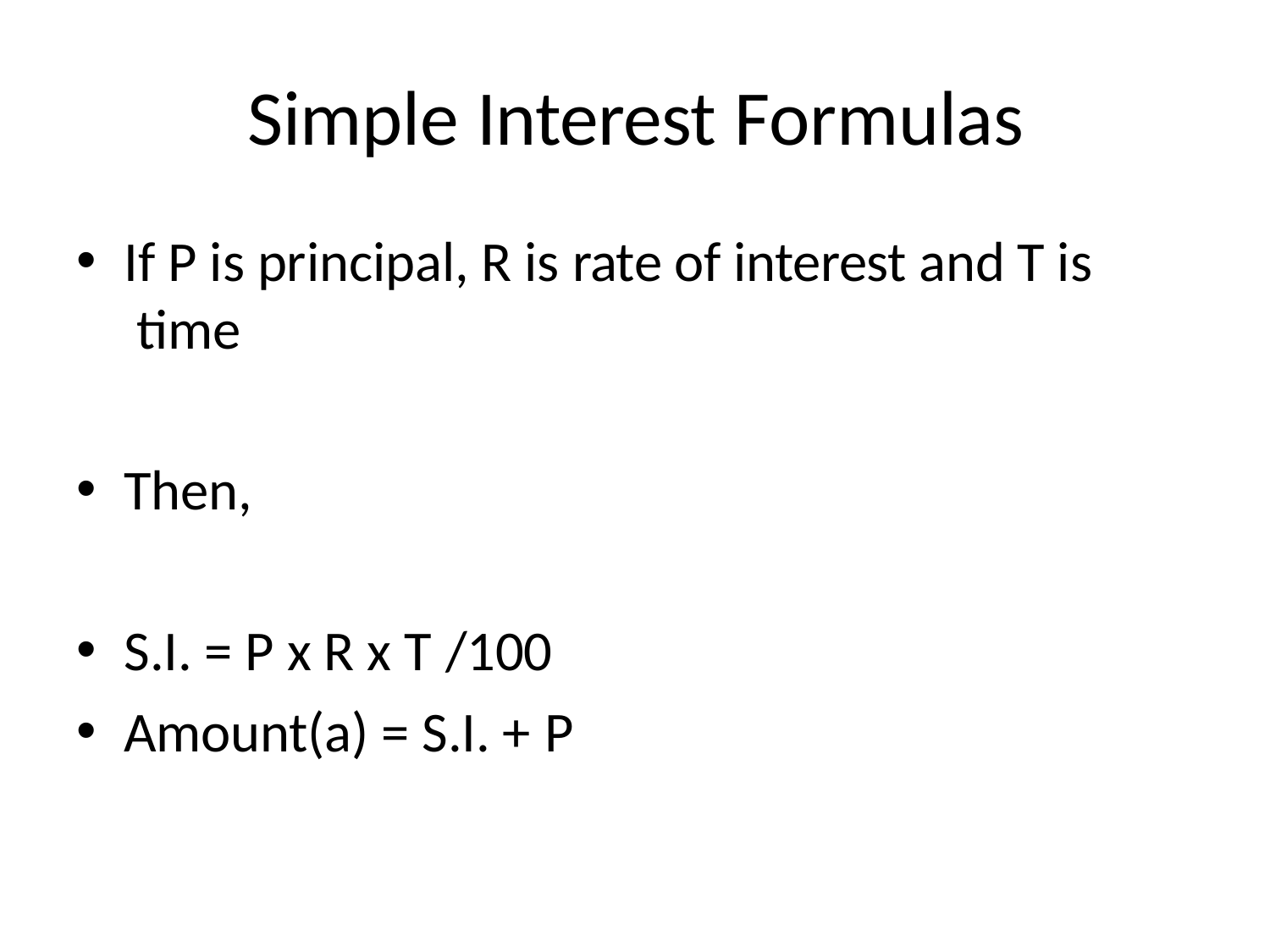

# Simple Interest Formulas
If P is principal, R is rate of interest and T is  time

Then,

S.I. = P x R x T /100
Amount(a) = S.I. + P